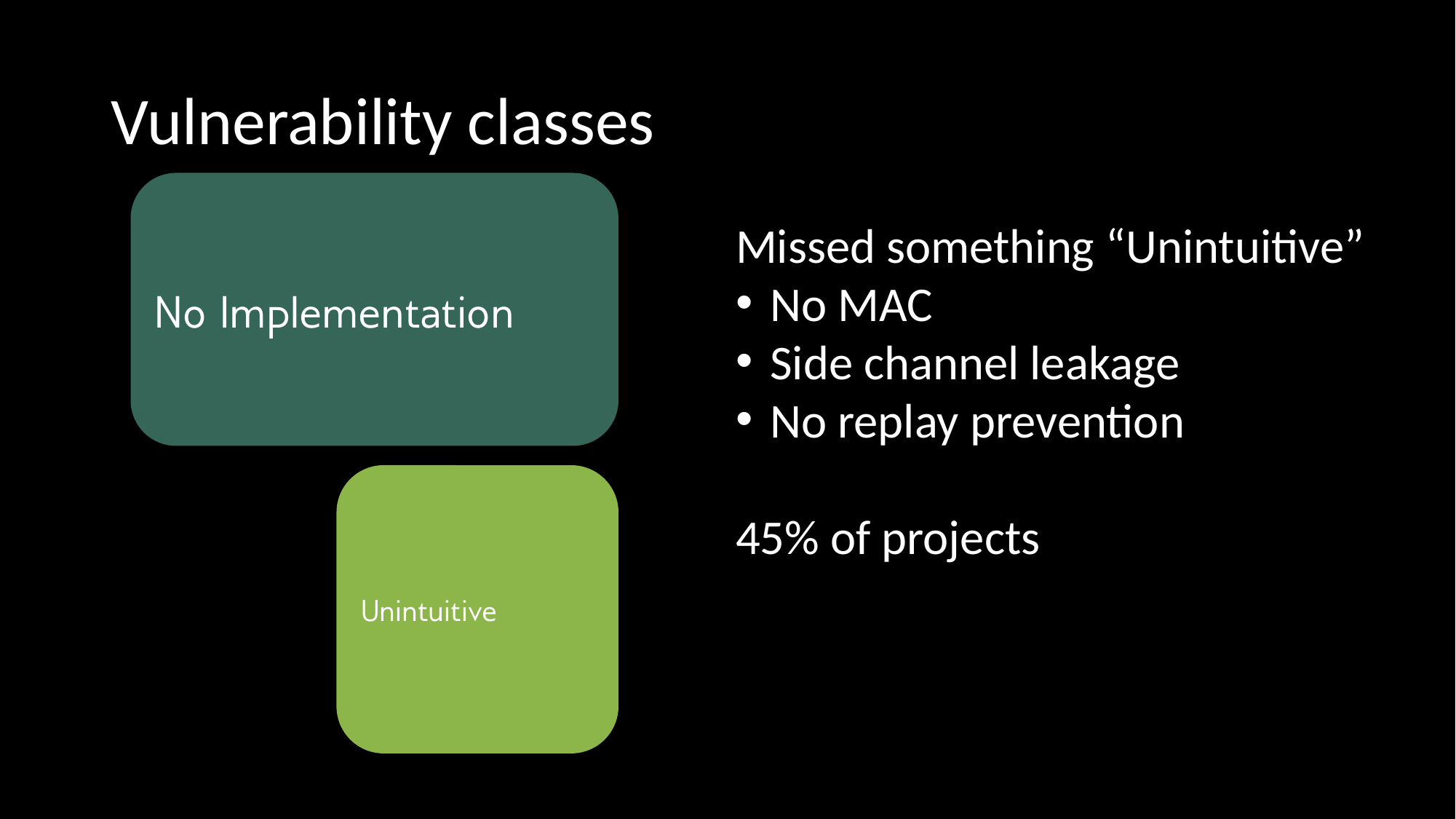

# Vulnerability classes

No Implementation

Unintuitive
Missed something “Unintuitive”
No MAC
Side channel leakage
No replay prevention

45% of projects